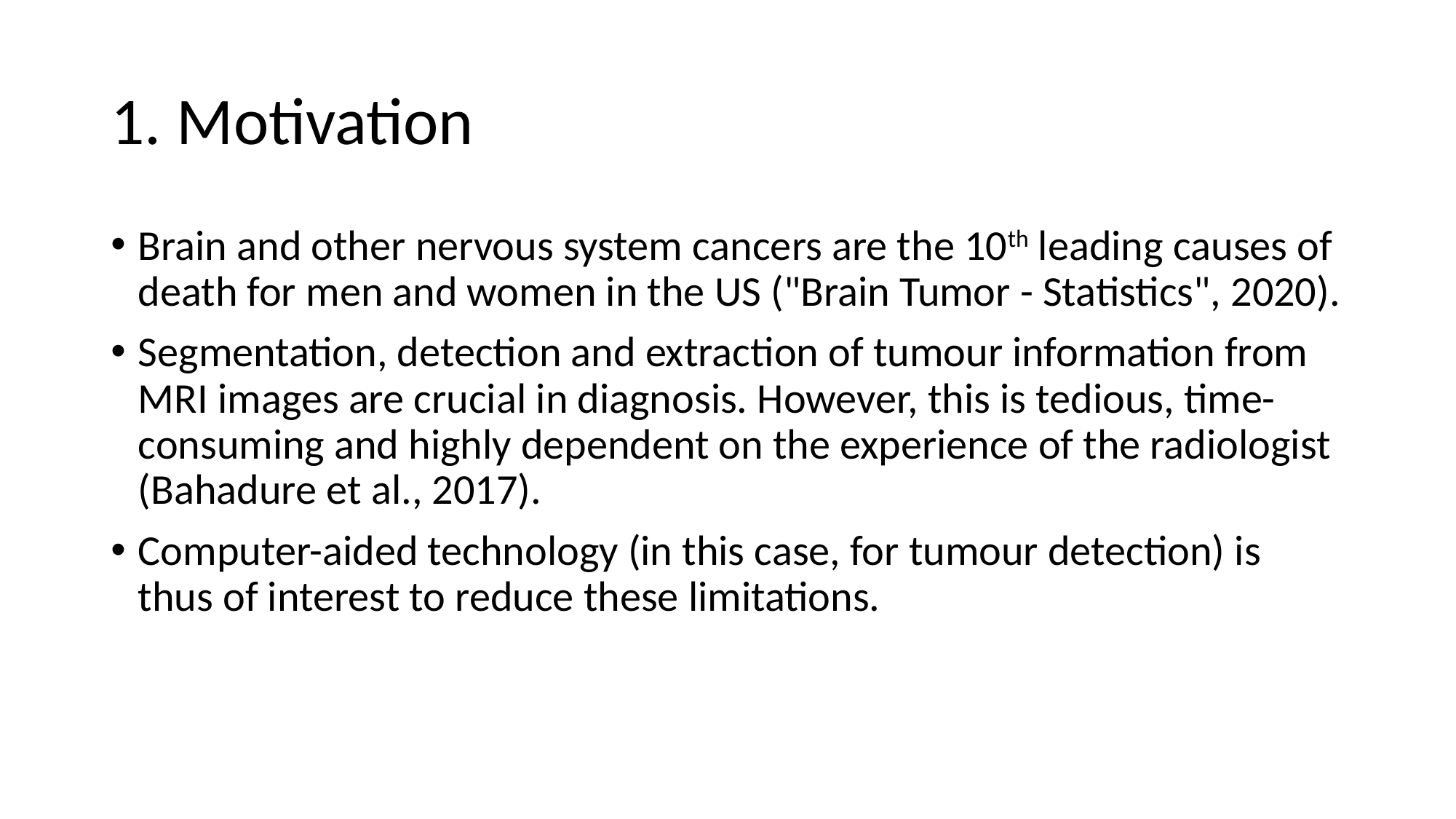

# 1. Motivation
Brain and other nervous system cancers are the 10th leading causes of death for men and women in the US ("Brain Tumor - Statistics", 2020).
Segmentation, detection and extraction of tumour information from MRI images are crucial in diagnosis. However, this is tedious, time-consuming and highly dependent on the experience of the radiologist (Bahadure et al., 2017).
Computer-aided technology (in this case, for tumour detection) is thus of interest to reduce these limitations.